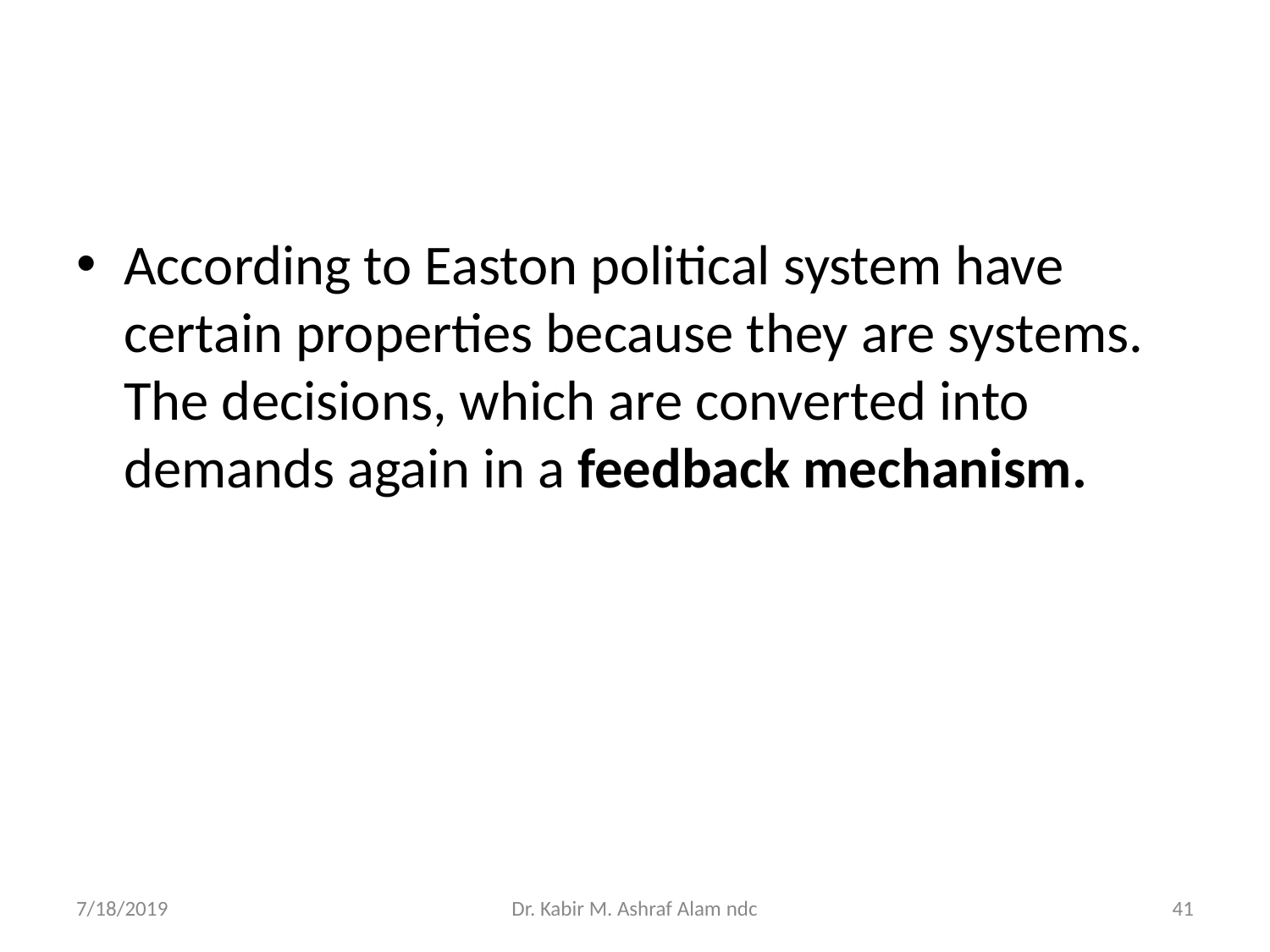

#
According to Easton political system have certain properties because they are systems. The decisions, which are converted into demands again in a feedback mechanism.
7/18/2019
Dr. Kabir M. Ashraf Alam ndc
41